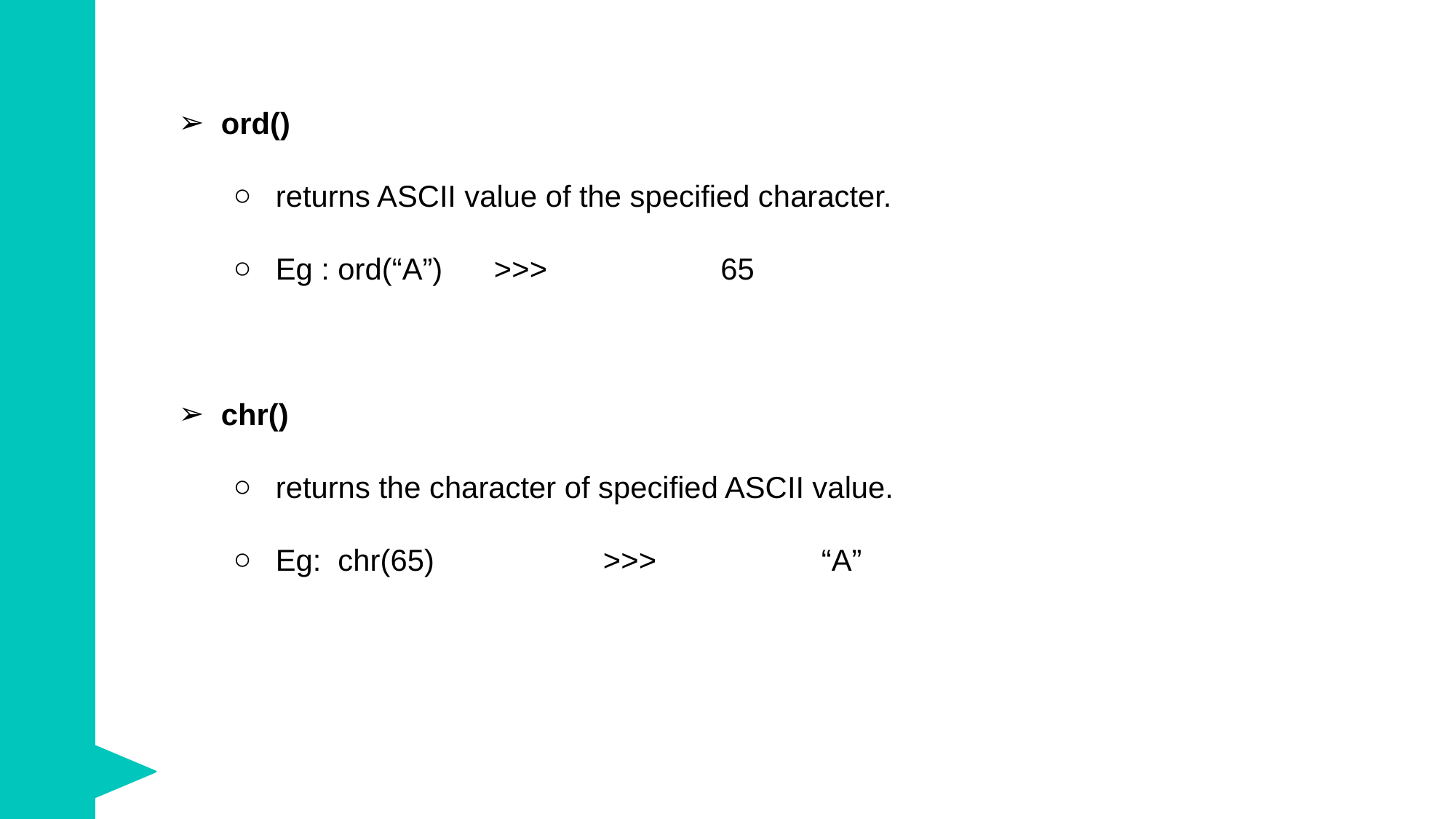

ord()
returns ASCII value of the specified character.
Eg : ord(“A”) 	>>>		 65

chr()
returns the character of specified ASCII value.
Eg:  chr(65)		>>>		“A”